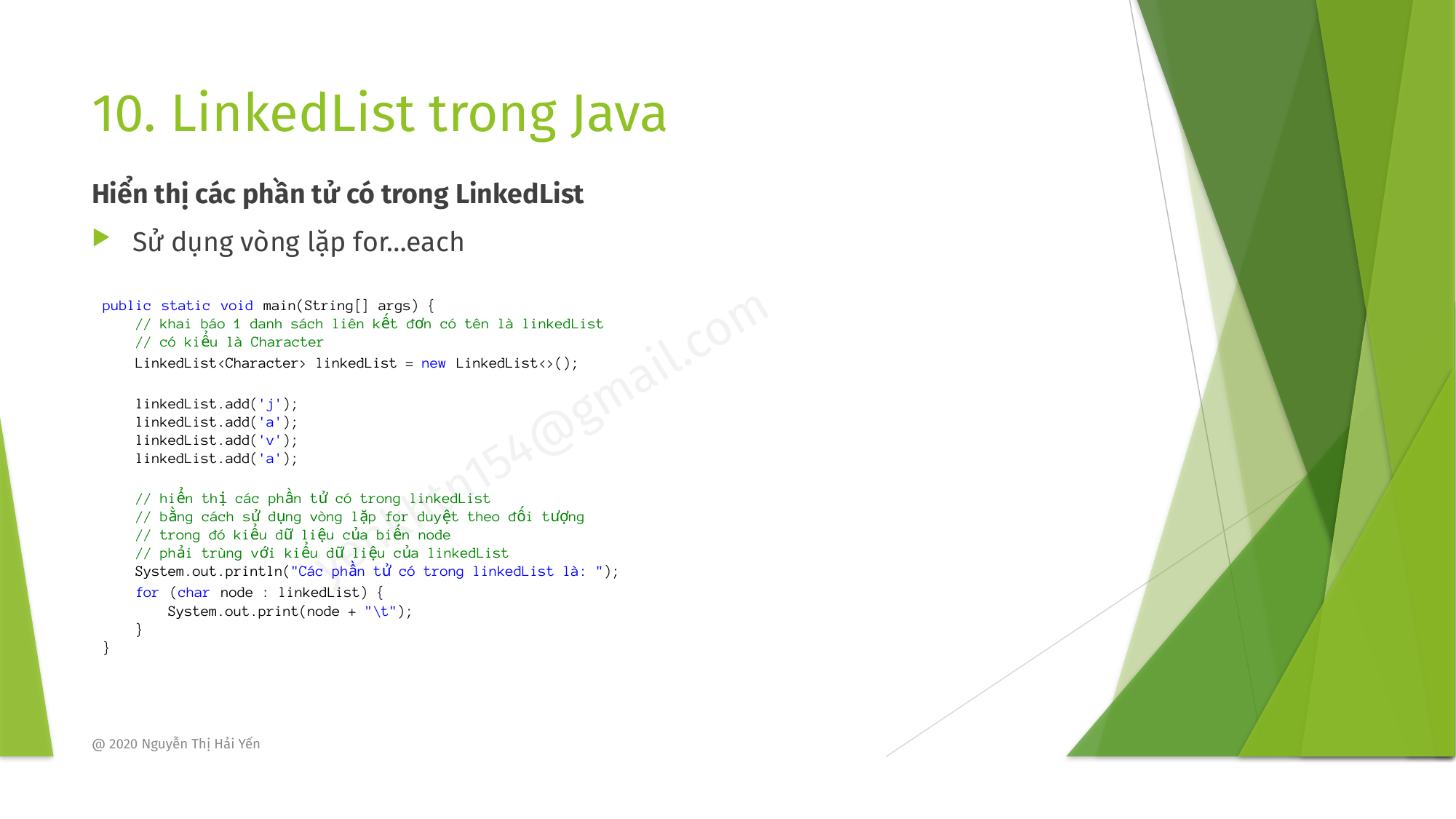

# 10. LinkedList trong Java
Hiển thị các phần tử có trong LinkedList
Sử dụng vòng lặp for…each
public static void main(String[] args) {
    // khai báo 1 danh sách liên kết đơn có tên là linkedList
    // có kiểu là Character
    LinkedList<Character> linkedList = new LinkedList<>();

    linkedList.add('j');
    linkedList.add('a');
    linkedList.add('v');
    linkedList.add('a');

    // hiển thị các phần tử có trong linkedList
    // bằng cách sử dụng vòng lặp for duyệt theo đối tượng
    // trong đó kiểu dữ liệu của biến node
    // phải trùng với kiểu dữ liệu của linkedList
    System.out.println("Các phần tử có trong linkedList là: ");
    for (char node : linkedList) {
        System.out.print(node + "\t");
    }
}
@ 2020 Nguyễn Thị Hải Yến